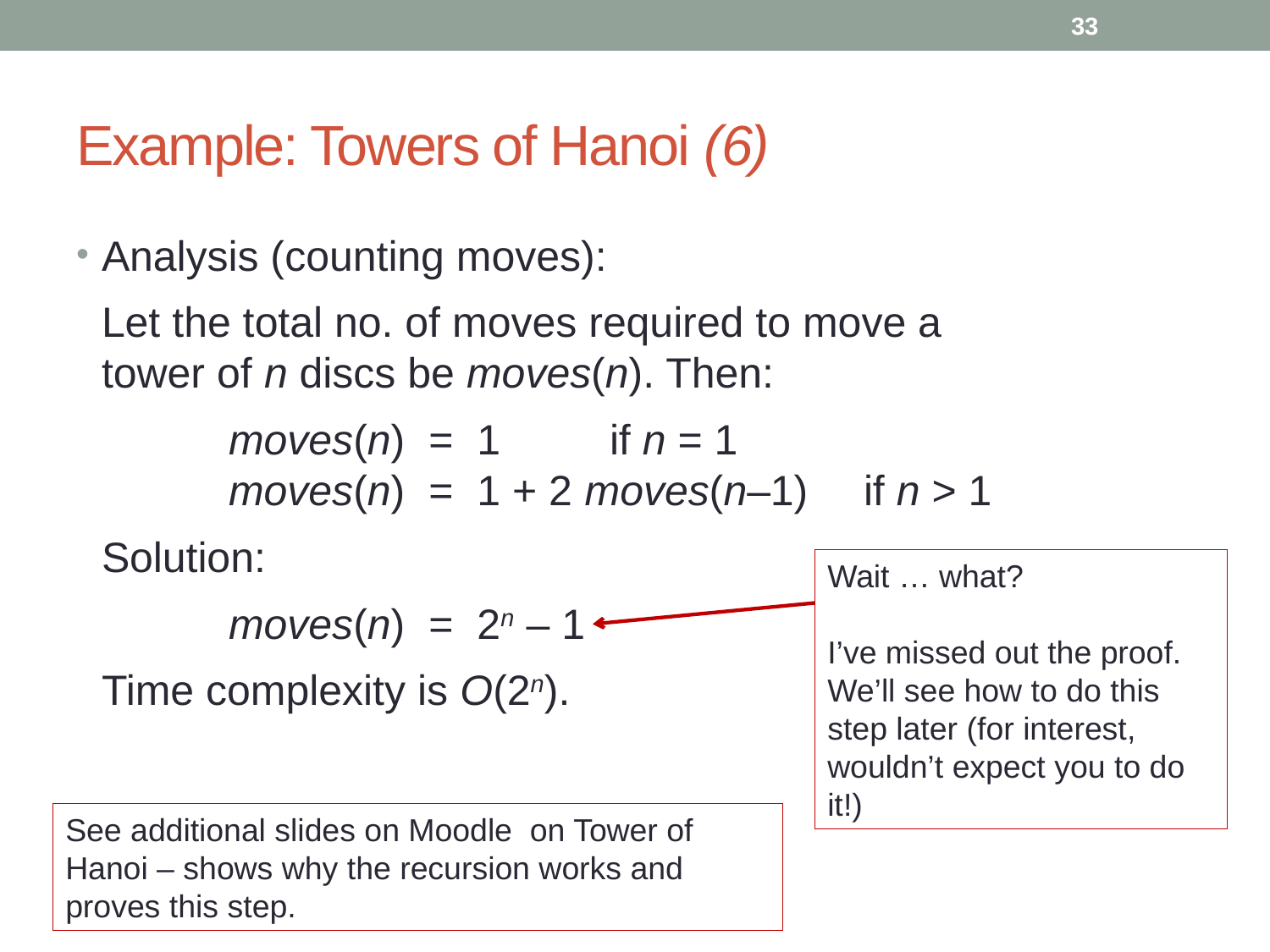

33
# Example: Towers of Hanoi (6)
Analysis (counting moves):
	Let the total no. of moves required to move a tower of n discs be moves(n). Then:
		moves(n)  =  1	if n = 1
	moves(n)  =  1 + 2 moves(n–1)	if n > 1
	Solution:
		moves(n)  =  2n – 1
	Time complexity is O(2n).
Wait … what?

I’ve missed out the proof.
We’ll see how to do this step later (for interest, wouldn’t expect you to do it!)
See additional slides on Moodle  on Tower of Hanoi – shows why the recursion works and proves this step.